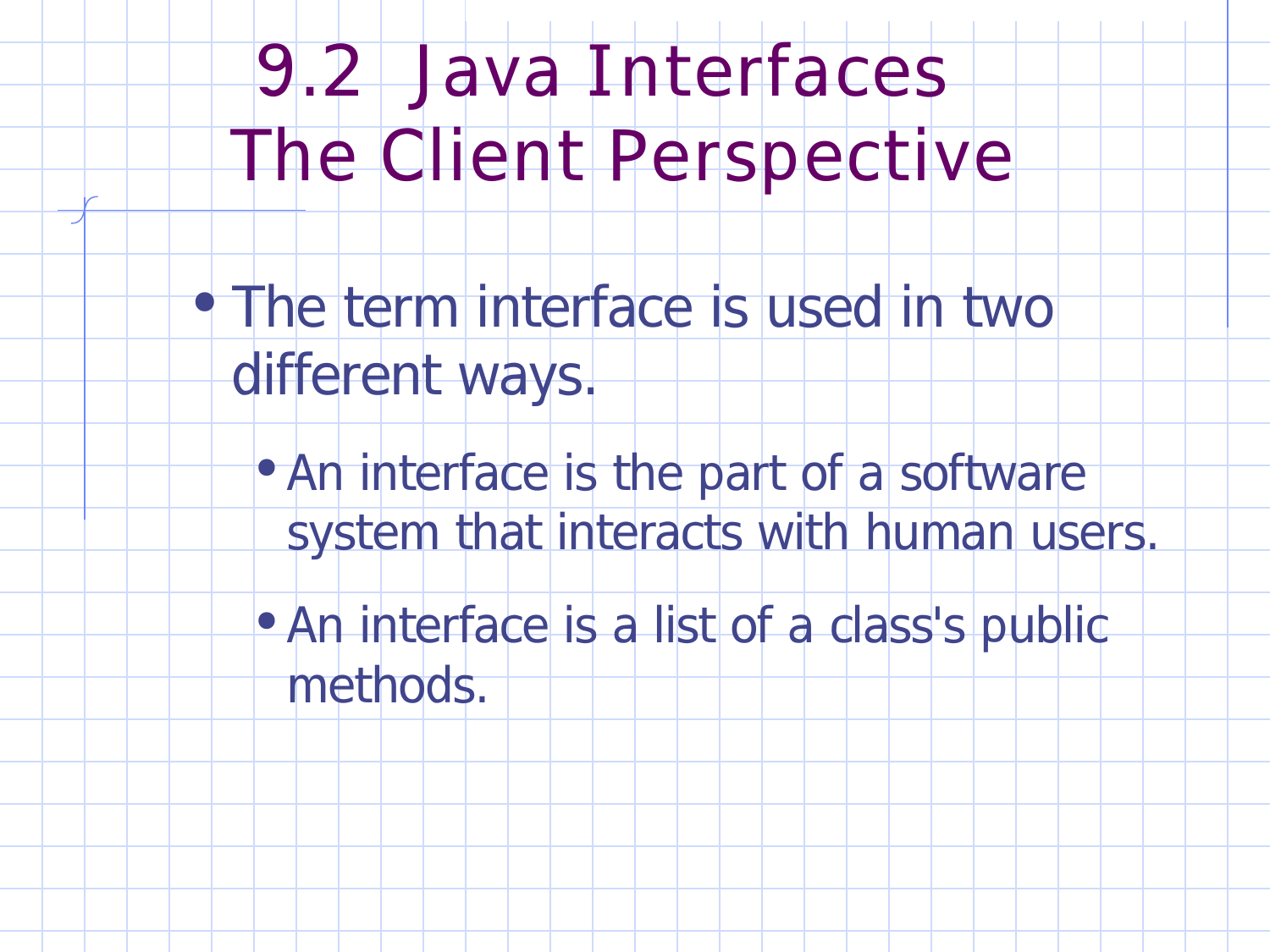

# 9.2  Java Interfaces The Client Perspective
The term interface is used in two different ways.

An interface is the part of a software system that interacts with human users.

An interface is a list of a class's public methods.